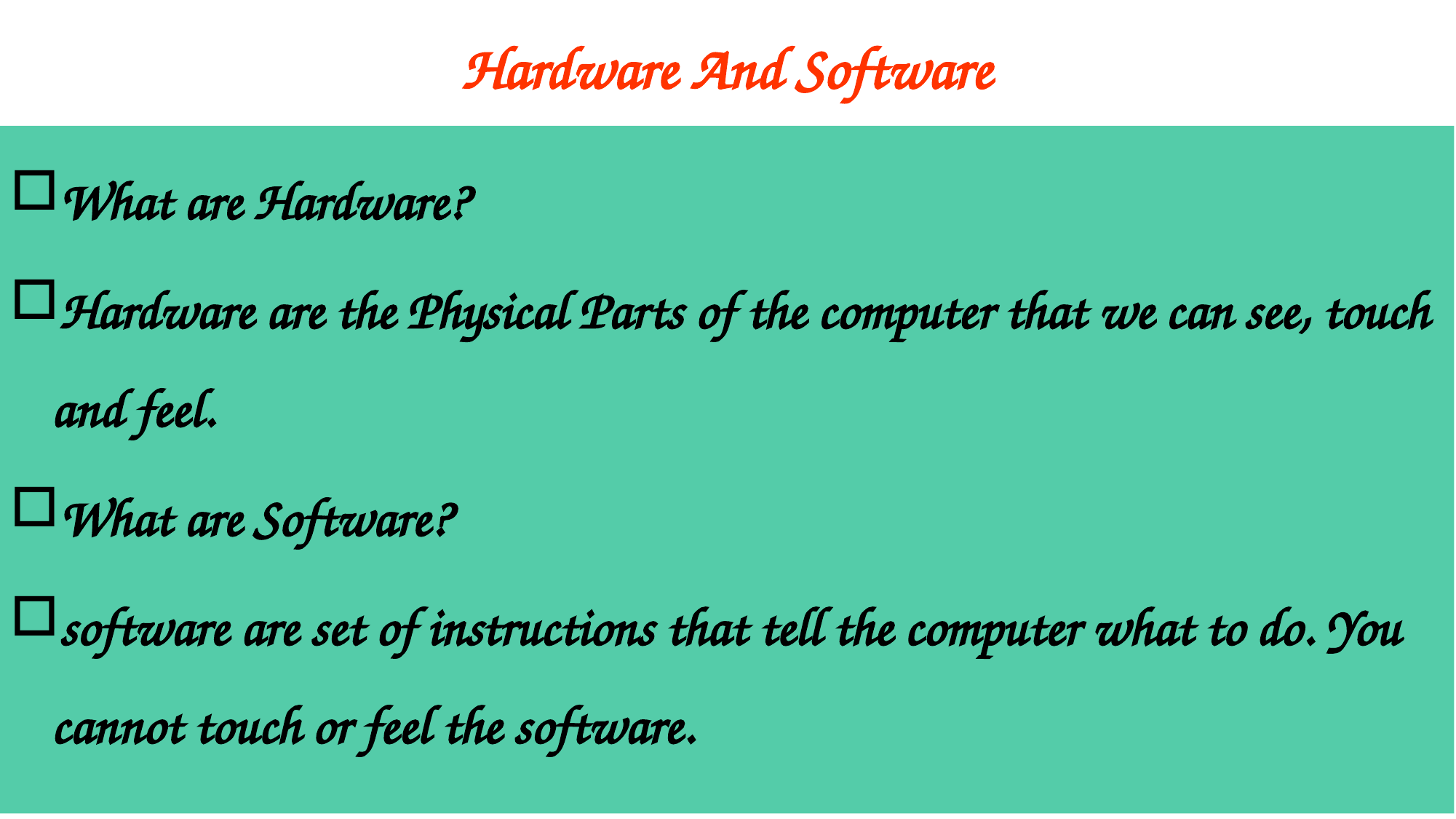

# Hardware And Software
What are Hardware?
Hardware are the Physical Parts of the computer that we can see, touch and feel.
What are Software?
software are set of instructions that tell the computer what to do. You cannot touch or feel the software.